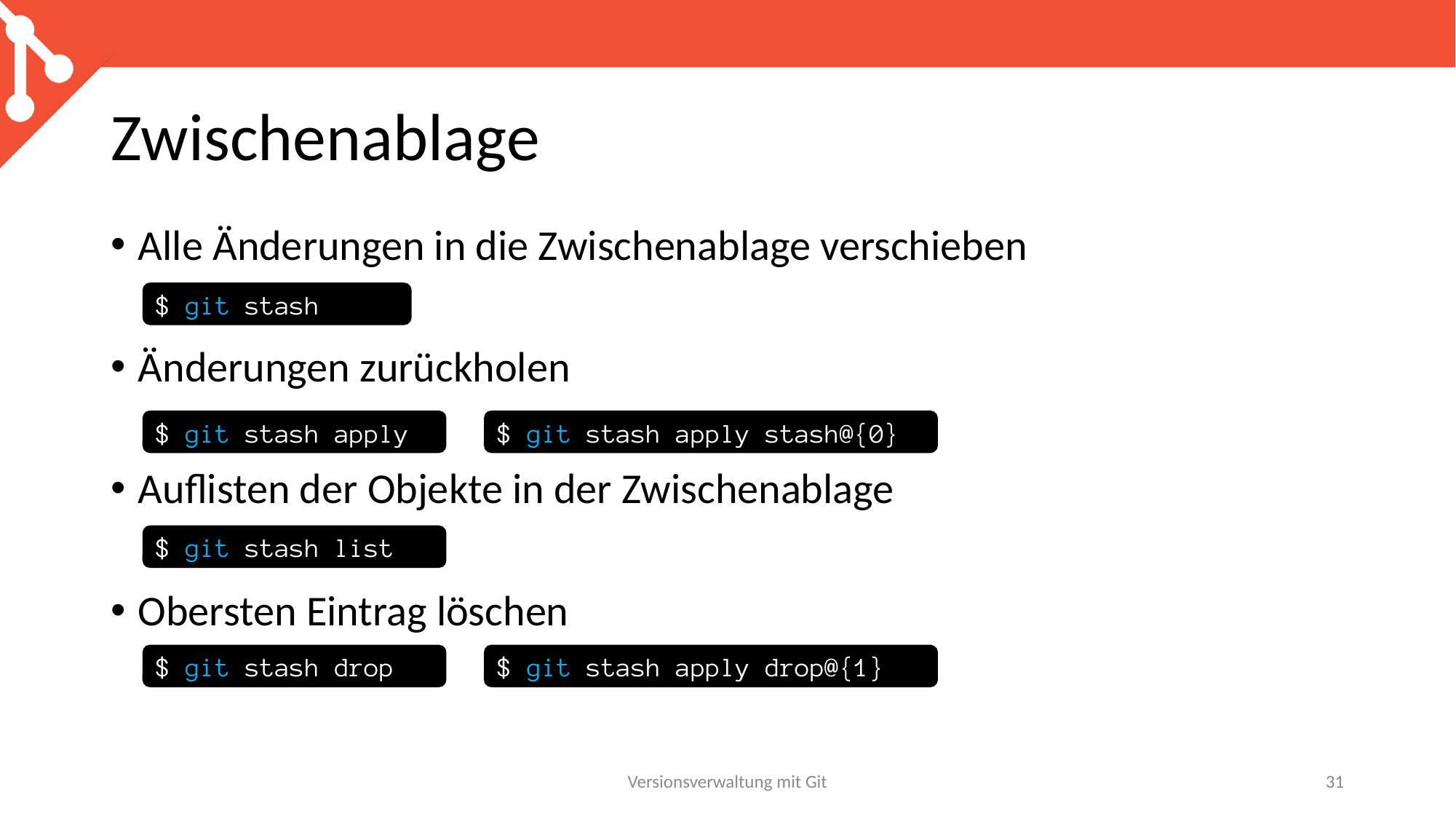

# Zwischenablage
Alle Änderungen in die Zwischenablage verschieben

Änderungen zurückholen

Auflisten der Objekte in der Zwischenablage

Obersten Eintrag löschen

$ git stash
$ git stash apply
$ git stash apply stash@{0}
$ git stash list
$ git stash drop
$ git stash apply drop@{1}
Versionsverwaltung mit Git
31